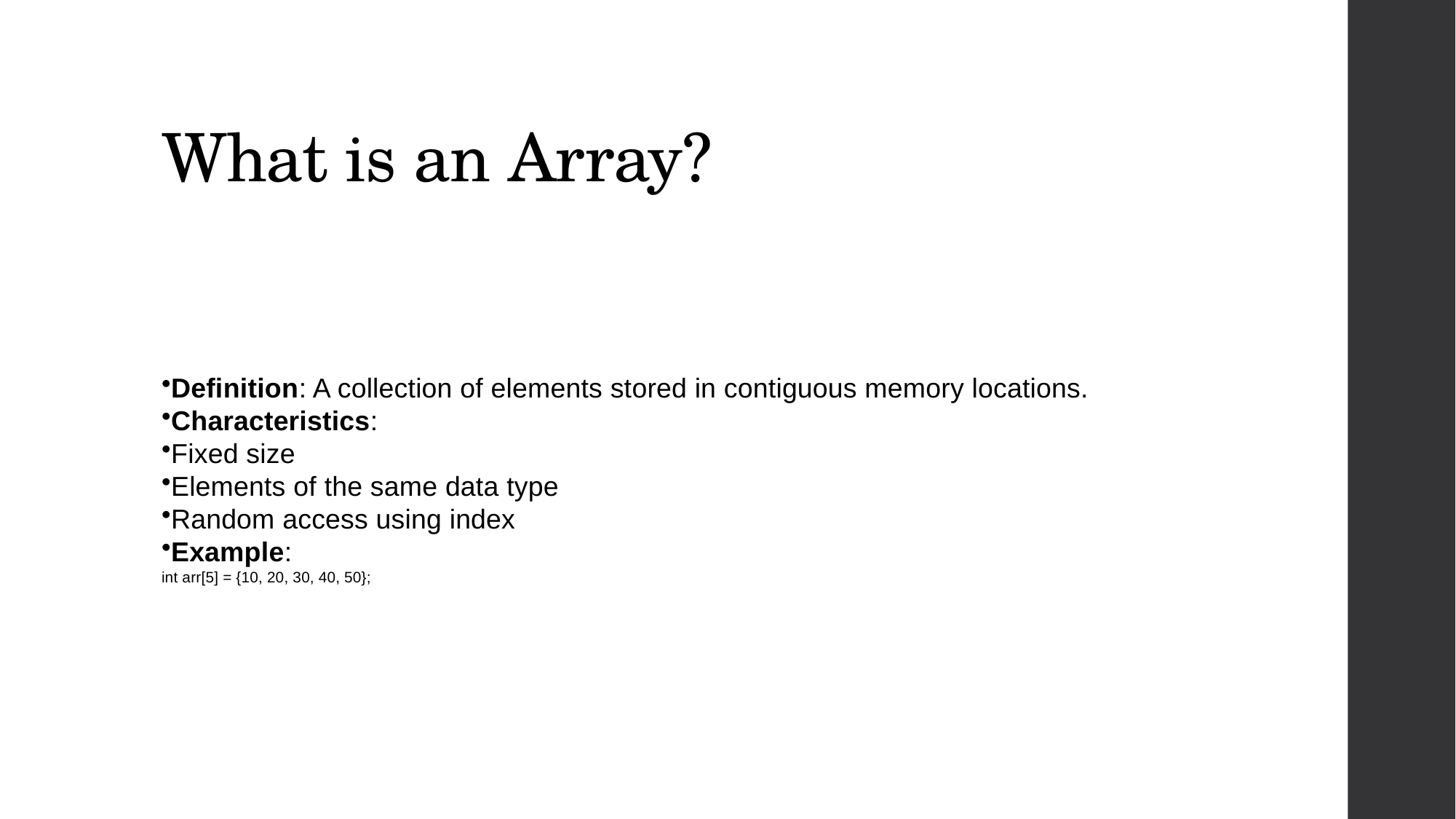

# What is an Array?
Definition: A collection of elements stored in contiguous memory locations.
Characteristics:
Fixed size
Elements of the same data type
Random access using index
Example:
int arr[5] = {10, 20, 30, 40, 50};